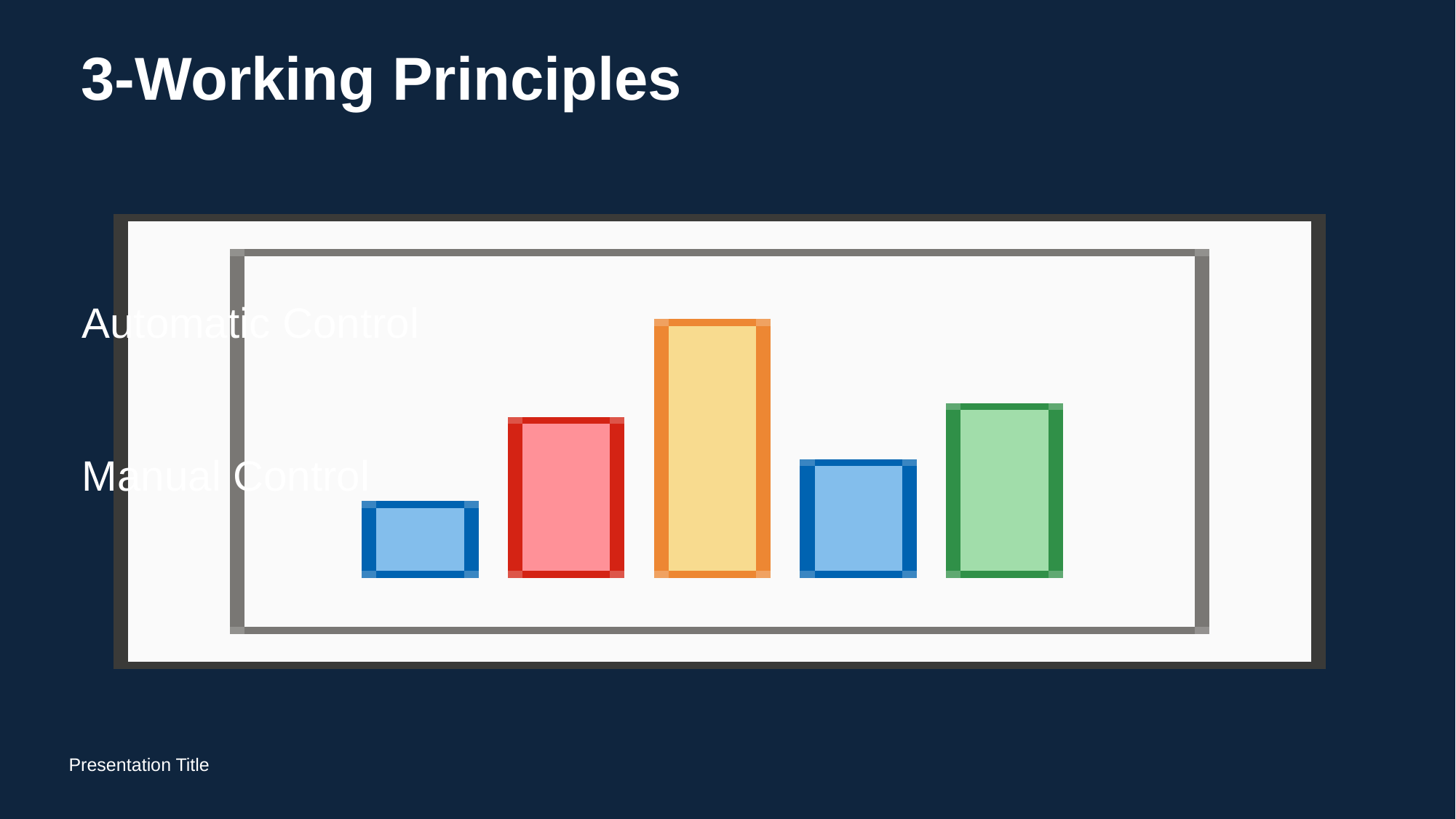

# 3-Working Principles

 Automatic Control

 Manual Control
Presentation Title